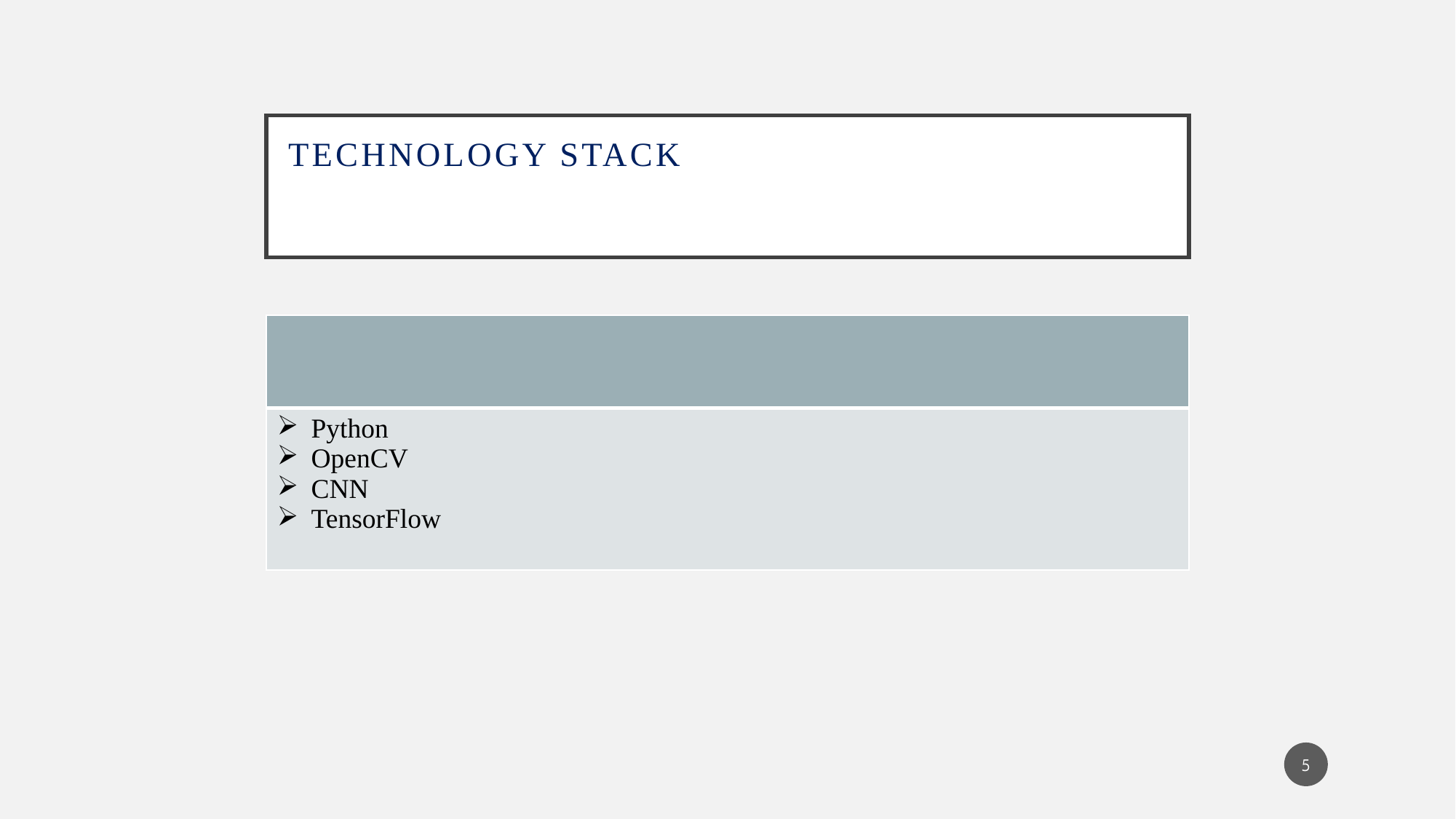

# Technology Stack
|  |
| --- |
| Python OpenCV CNN TensorFlow |
5